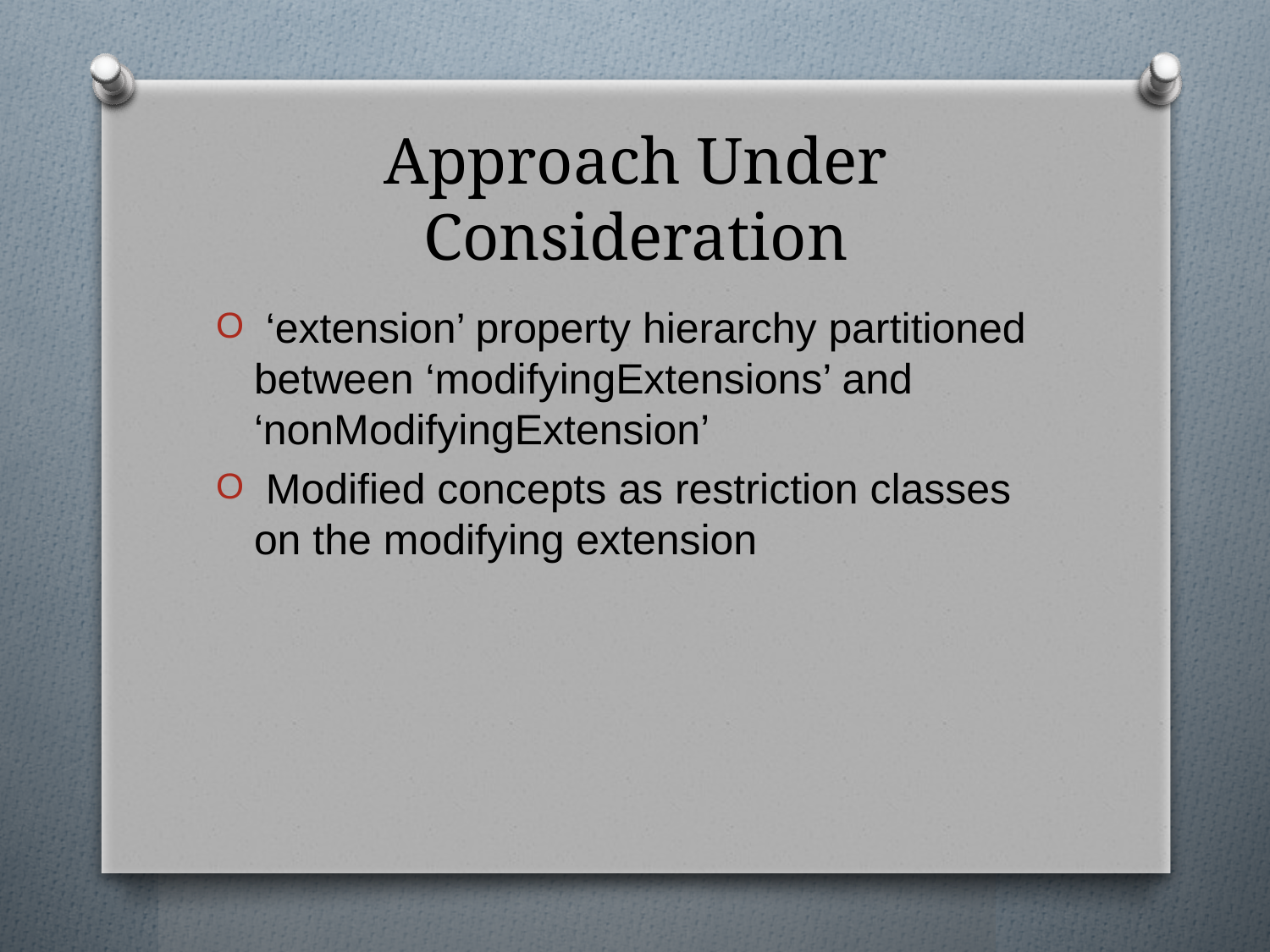

# Approach Under Consideration
 ‘extension’ property hierarchy partitioned between ‘modifyingExtensions’ and ‘nonModifyingExtension’
 Modified concepts as restriction classes on the modifying extension